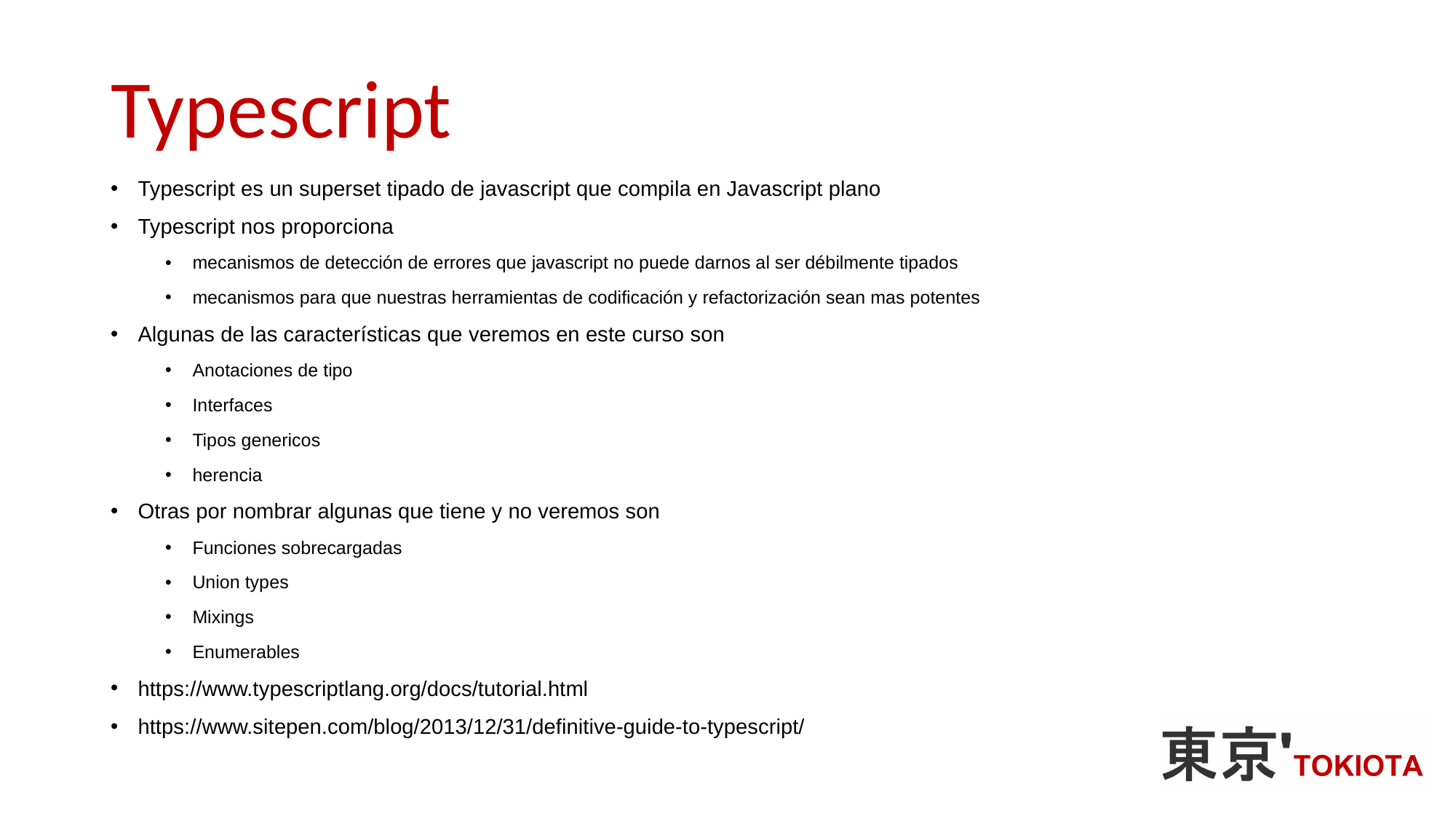

Typescript
Typescript es un superset tipado de javascript que compila en Javascript plano
Typescript nos proporciona
mecanismos de detección de errores que javascript no puede darnos al ser débilmente tipados
mecanismos para que nuestras herramientas de codificación y refactorización sean mas potentes
Algunas de las características que veremos en este curso son
Anotaciones de tipo
Interfaces
Tipos genericos
herencia
Otras por nombrar algunas que tiene y no veremos son
Funciones sobrecargadas
Union types
Mixings
Enumerables
https://www.typescriptlang.org/docs/tutorial.html
https://www.sitepen.com/blog/2013/12/31/definitive-guide-to-typescript/